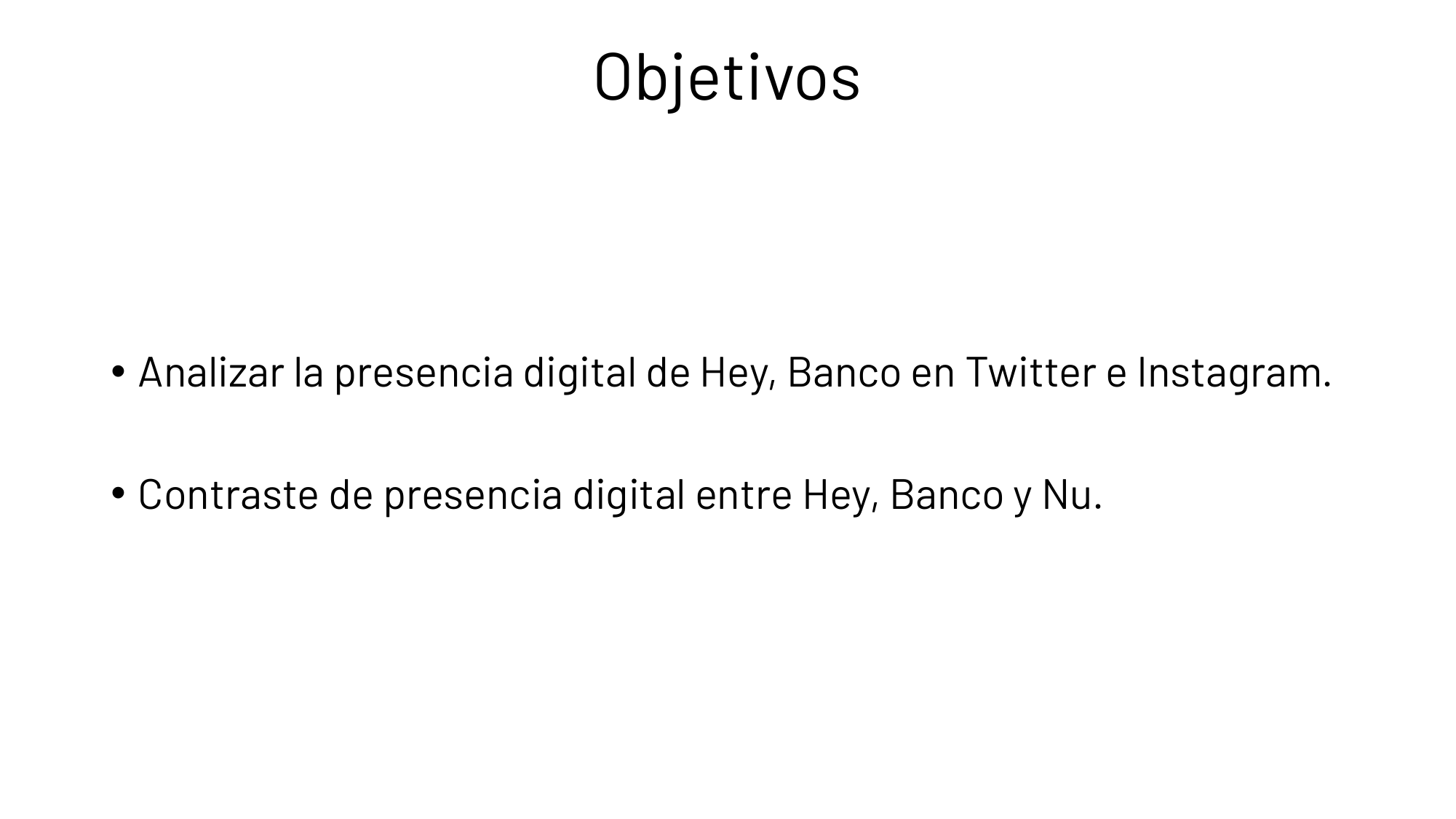

# Objetivos

Analizar la presencia digital de Hey, Banco en Twitter e Instagram.

Contraste de presencia digital entre Hey, Banco y Nu.